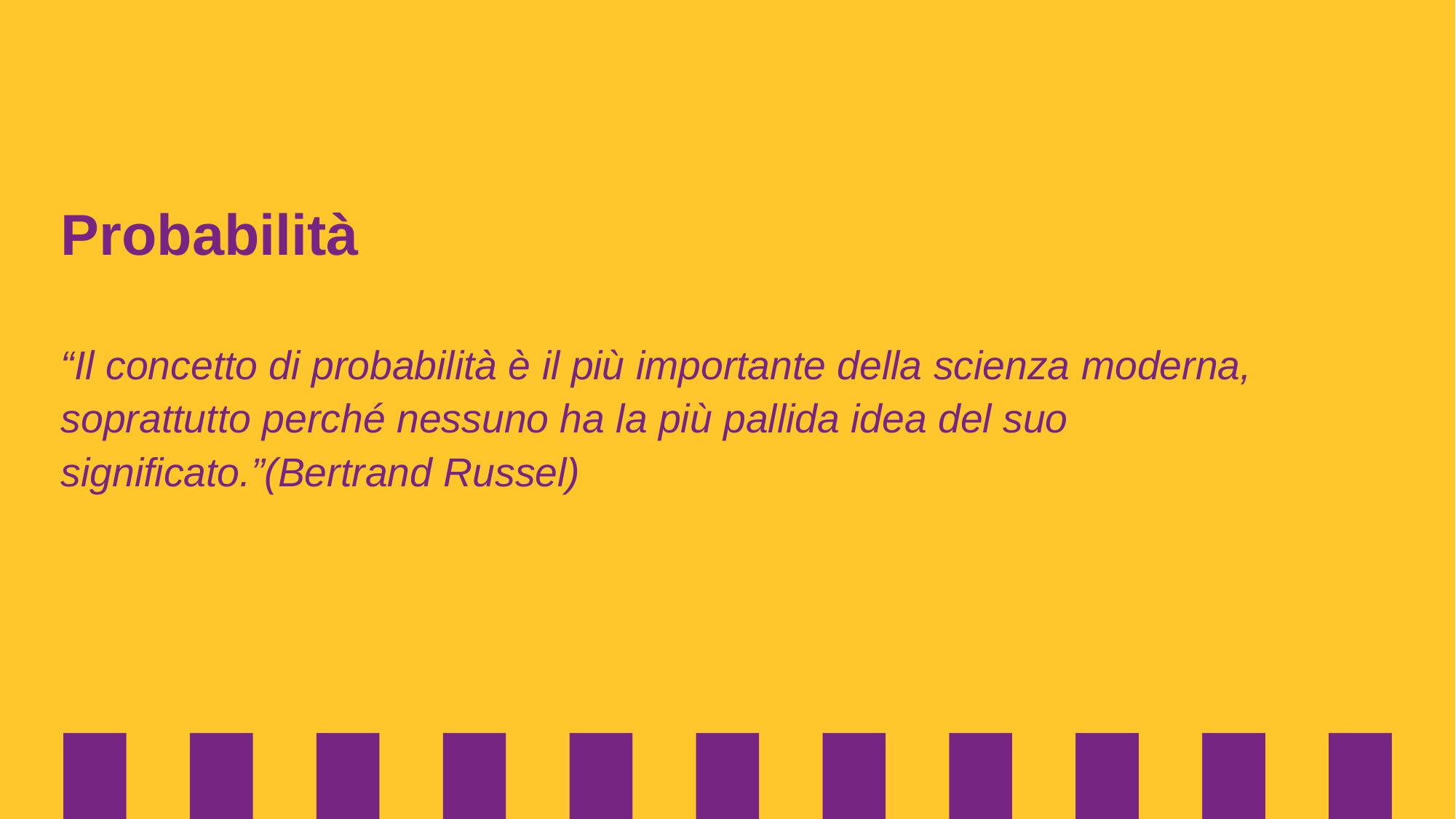

# Probabilità
“Il concetto di probabilità è il più importante della scienza moderna, soprattutto perché nessuno ha la più pallida idea del suo significato.”(Bertrand Russel)